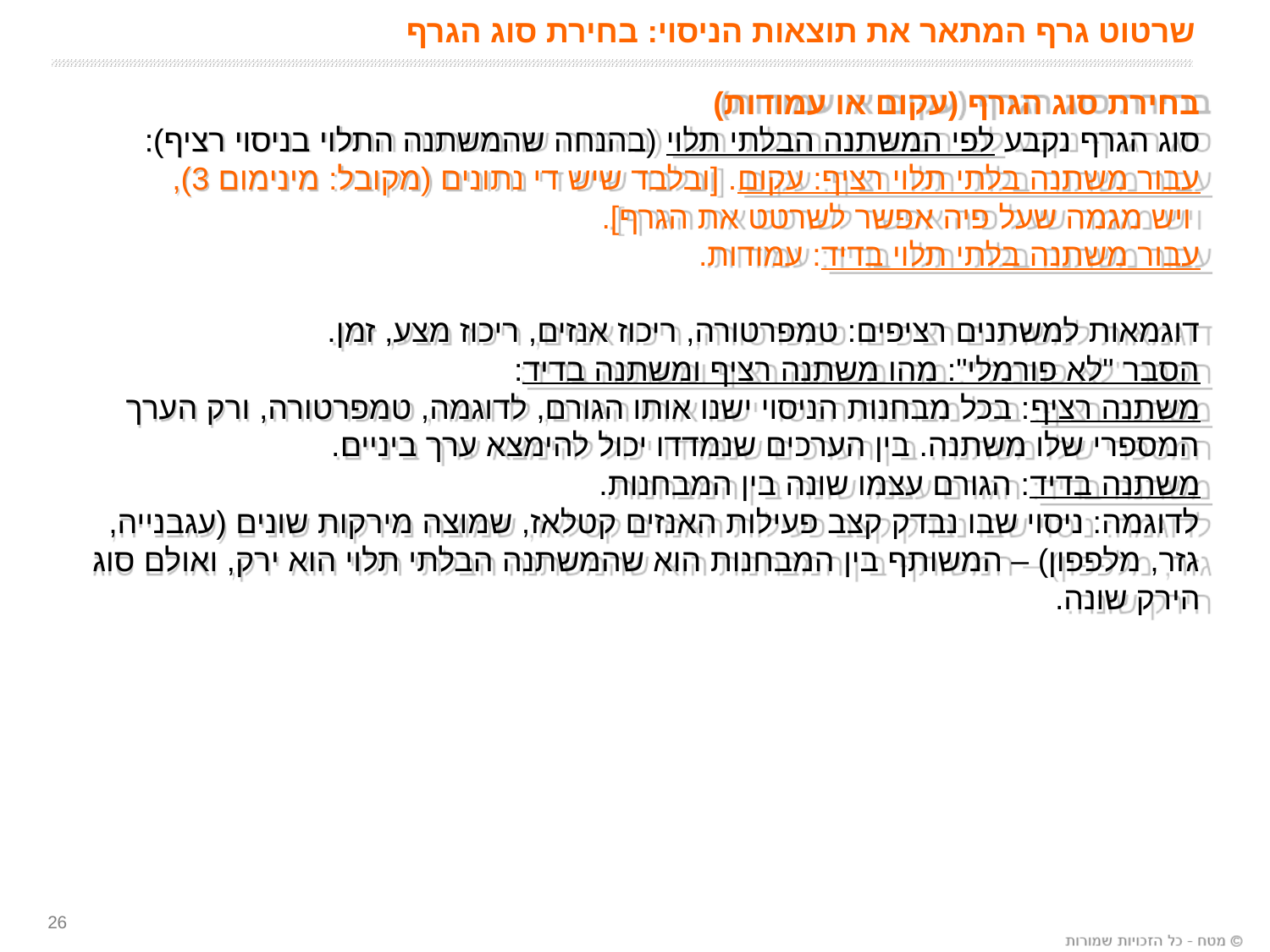

# שרטוט גרף המתאר את תוצאות הניסוי: בחירת סוג הגרף

בחירת סוג הגרף (עקום או עמודות)
סוג הגרף נקבע לפי המשתנה הבלתי תלוי (בהנחה שהמשתנה התלוי בניסוי רציף):
עבור משתנה בלתי תלוי רציף: עקום. [ובלבד שיש די נתונים (מקובל: מינימום 3),
 ויש מגמה שעל פיה אפשר לשרטט את הגרף].
עבור משתנה בלתי תלוי בדיד: עמודות.

דוגמאות למשתנים רציפים: טמפרטורה, ריכוז אנזים, ריכוז מצע, זמן.
הסבר "לא פורמלי": מהו משתנה רציף ומשתנה בדיד:
משתנה רציף: בכל מבחנות הניסוי ישנו אותו הגורם, לדוגמה, טמפרטורה, ורק הערך המספרי שלו משתנה. בין הערכים שנמדדו יכול להימצא ערך ביניים.
משתנה בדיד: הגורם עצמו שונה בין המבחנות.
לדוגמה: ניסוי שבו נבדק קצב פעילות האנזים קטלאז, שמוצה מירקות שונים (עגבנייה, גזר, מלפפון) – המשותף בין המבחנות הוא שהמשתנה הבלתי תלוי הוא ירק, ואולם סוג הירק שונה.

26